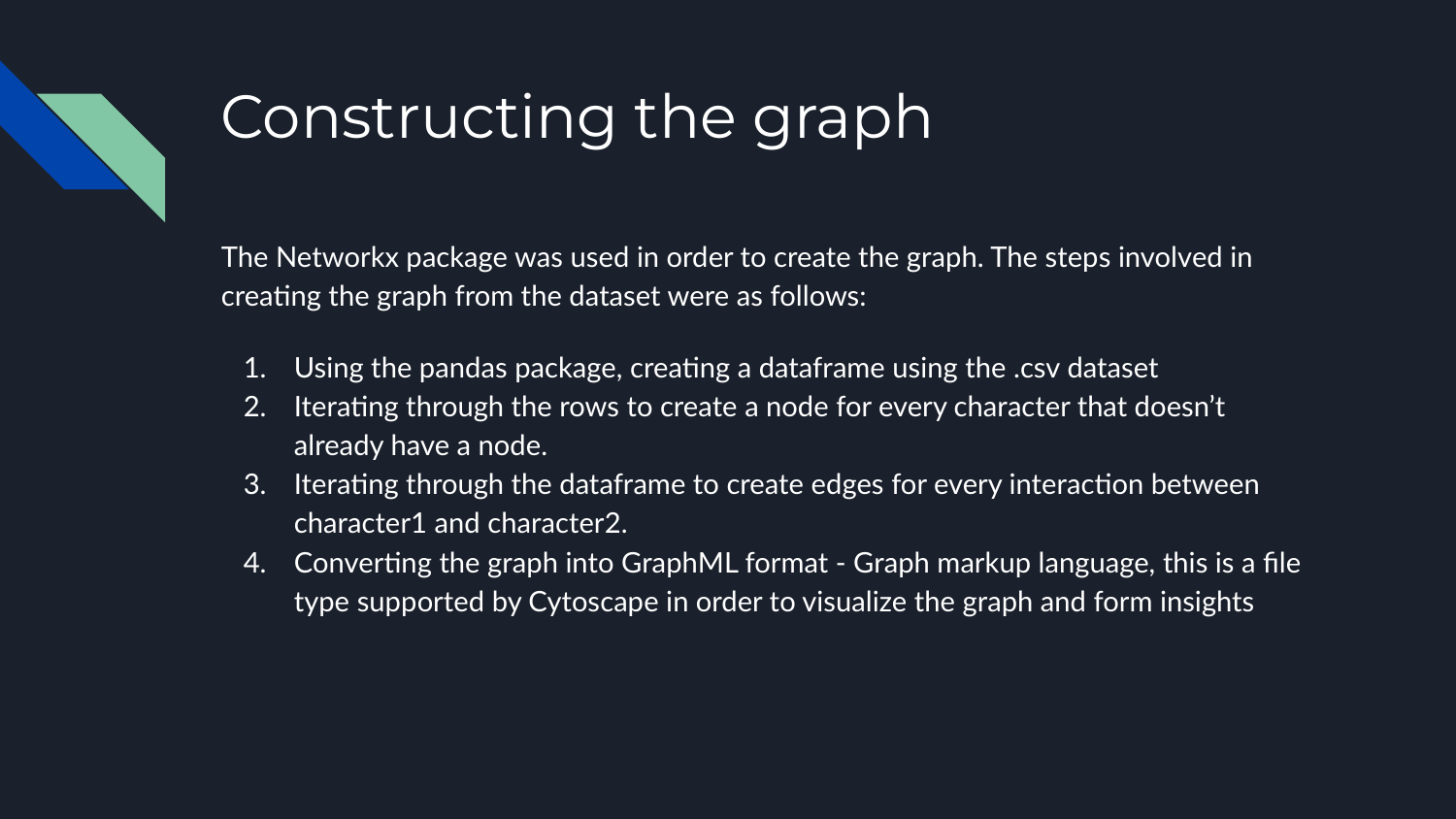

# Constructing the graph
The Networkx package was used in order to create the graph. The steps involved in creating the graph from the dataset were as follows:
Using the pandas package, creating a dataframe using the .csv dataset
Iterating through the rows to create a node for every character that doesn’t already have a node.
Iterating through the dataframe to create edges for every interaction between character1 and character2.
Converting the graph into GraphML format - Graph markup language, this is a file type supported by Cytoscape in order to visualize the graph and form insights